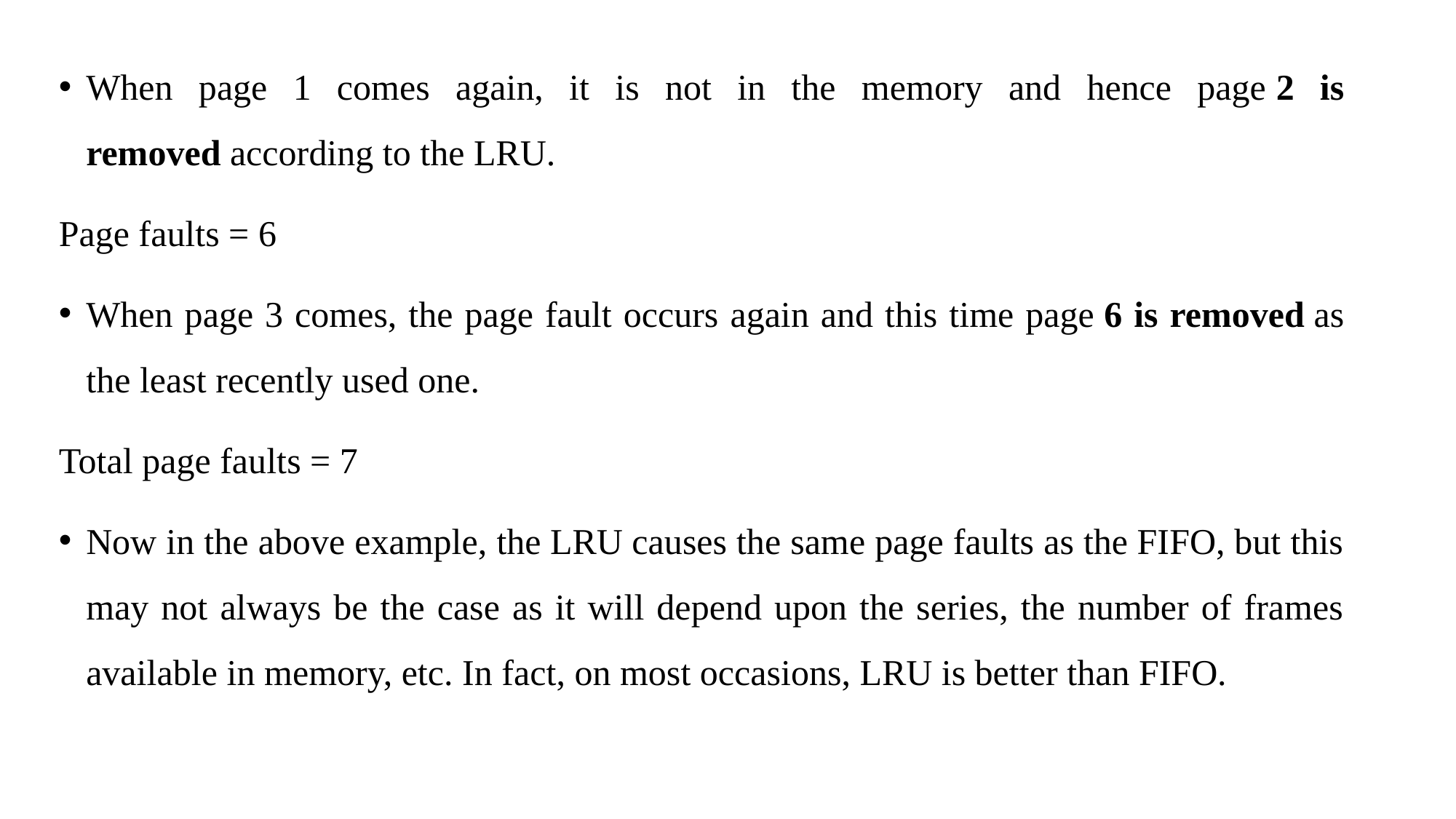

When page 1 comes again, it is not in the memory and hence page 2 is removed according to the LRU.
Page faults = 6
When page 3 comes, the page fault occurs again and this time page 6 is removed as the least recently used one.
Total page faults = 7
Now in the above example, the LRU causes the same page faults as the FIFO, but this may not always be the case as it will depend upon the series, the number of frames available in memory, etc. In fact, on most occasions, LRU is better than FIFO.